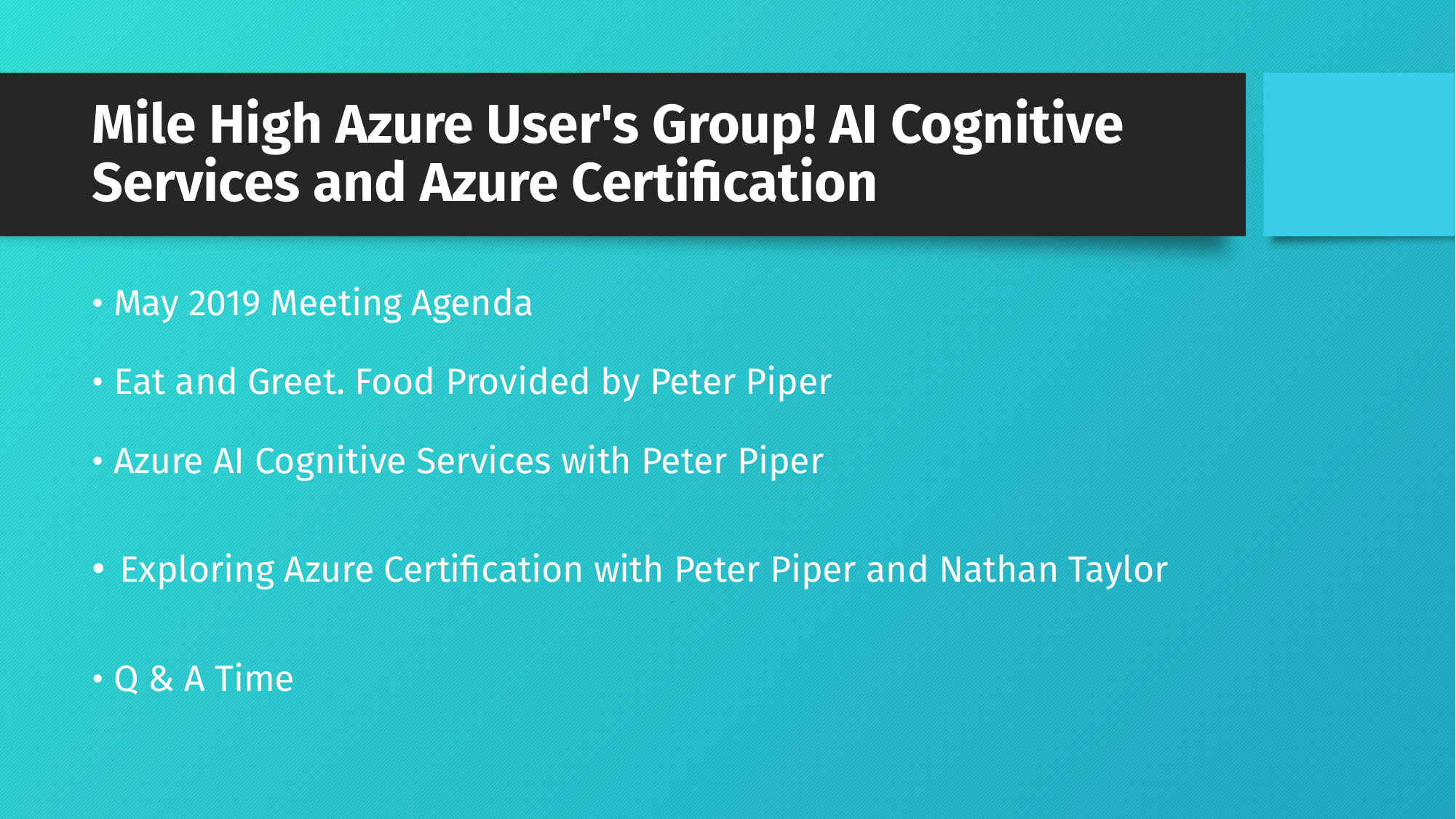

# Mile High Azure User's Group! AI Cognitive Services and Azure Certification
• May 2019 Meeting Agenda
• Eat and Greet. Food Provided by Peter Piper
• Azure AI Cognitive Services with Peter Piper

Exploring Azure Certification with Peter Piper and Nathan Taylor

• Q & A Time